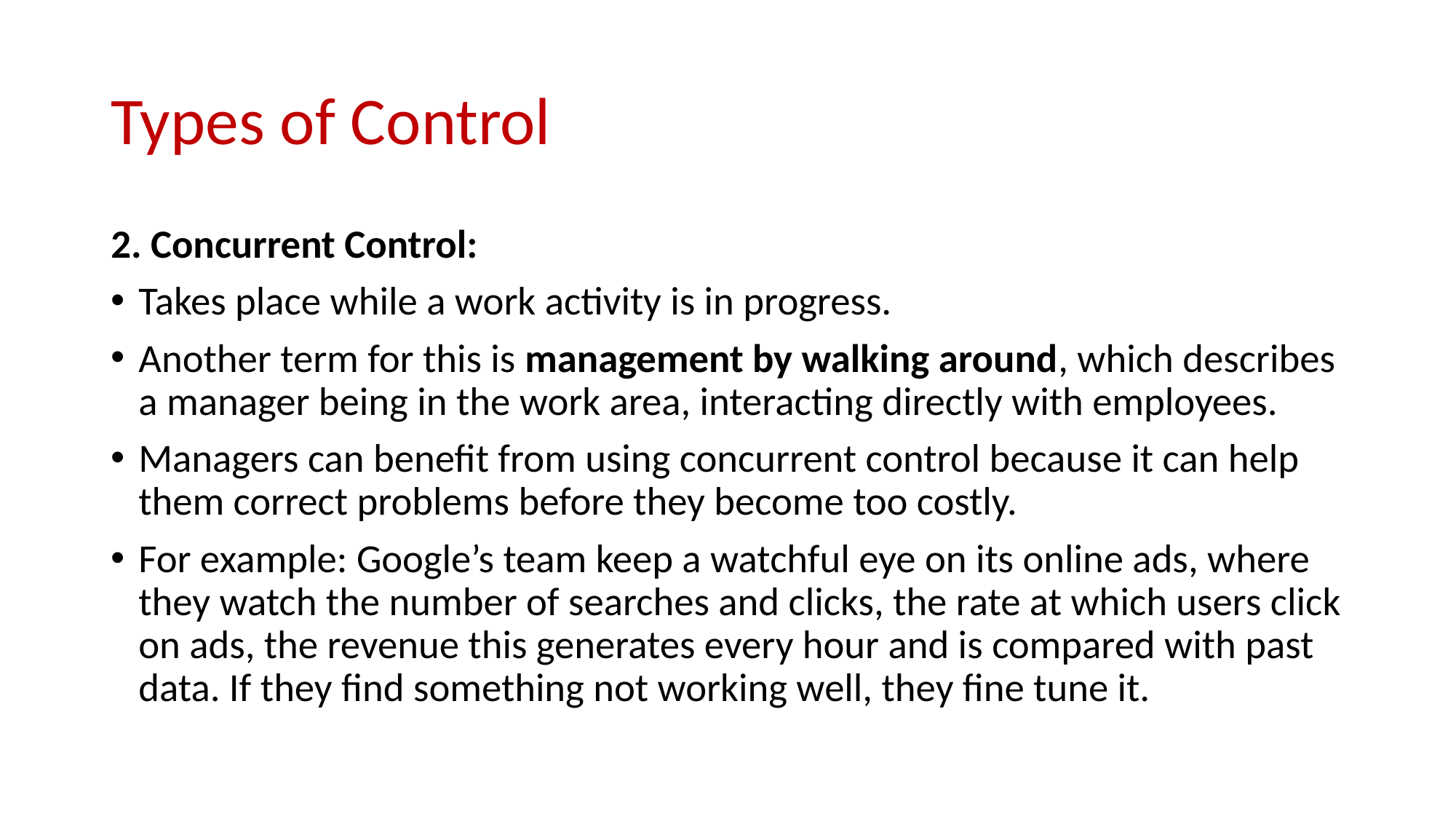

# Types of Control
2. Concurrent Control:
Takes place while a work activity is in progress.
Another term for this is management by walking around, which describes a manager being in the work area, interacting directly with employees.
Managers can benefit from using concurrent control because it can help them correct problems before they become too costly.
For example: Google’s team keep a watchful eye on its online ads, where they watch the number of searches and clicks, the rate at which users click on ads, the revenue this generates every hour and is compared with past data. If they find something not working well, they fine tune it.